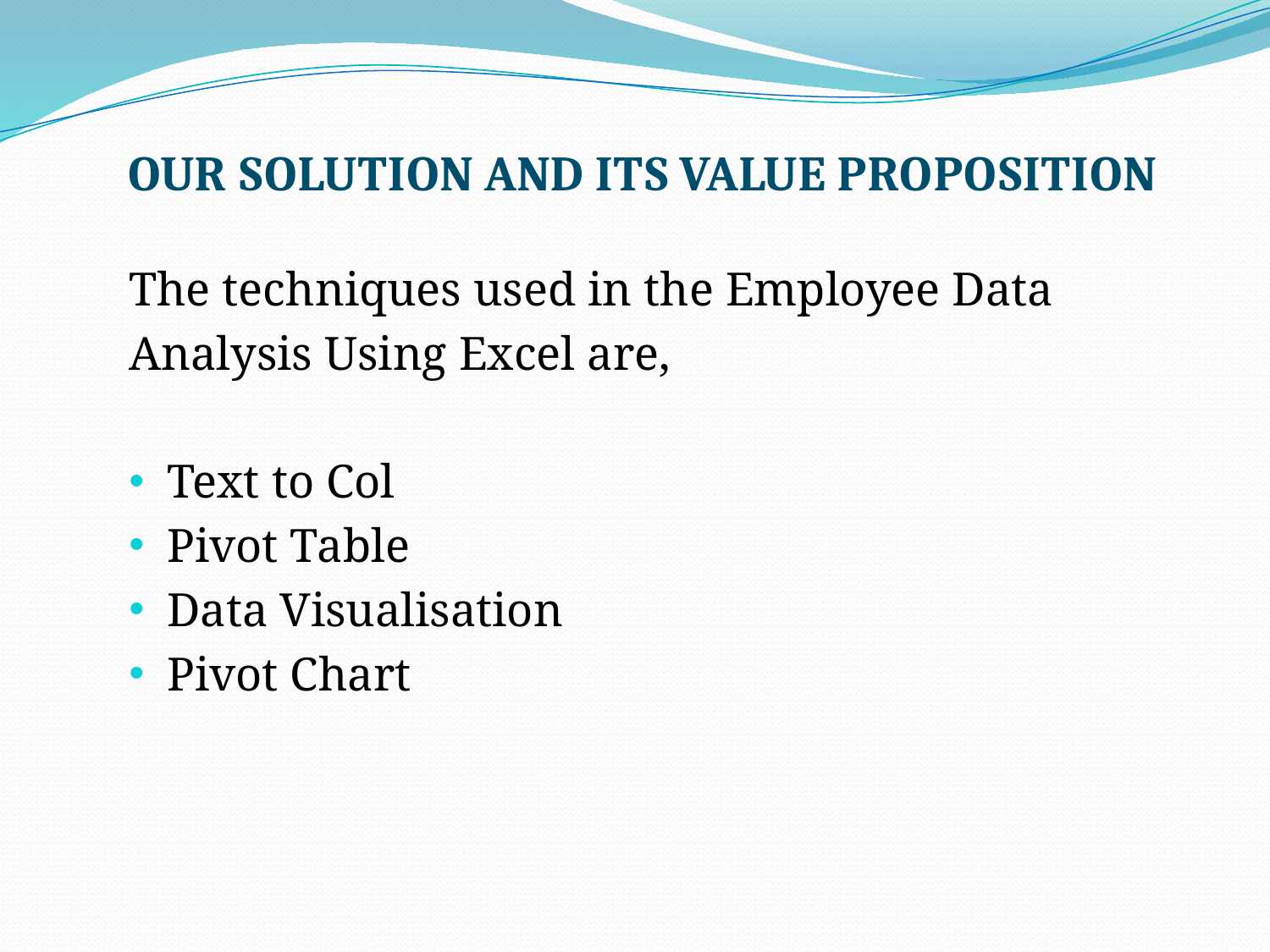

# OUR SOLUTION AND ITS VALUE PROPOSITION
The techniques used in the Employee Data
Analysis Using Excel are,

Text to Col
Pivot Table
Data Visualisation
Pivot Chart